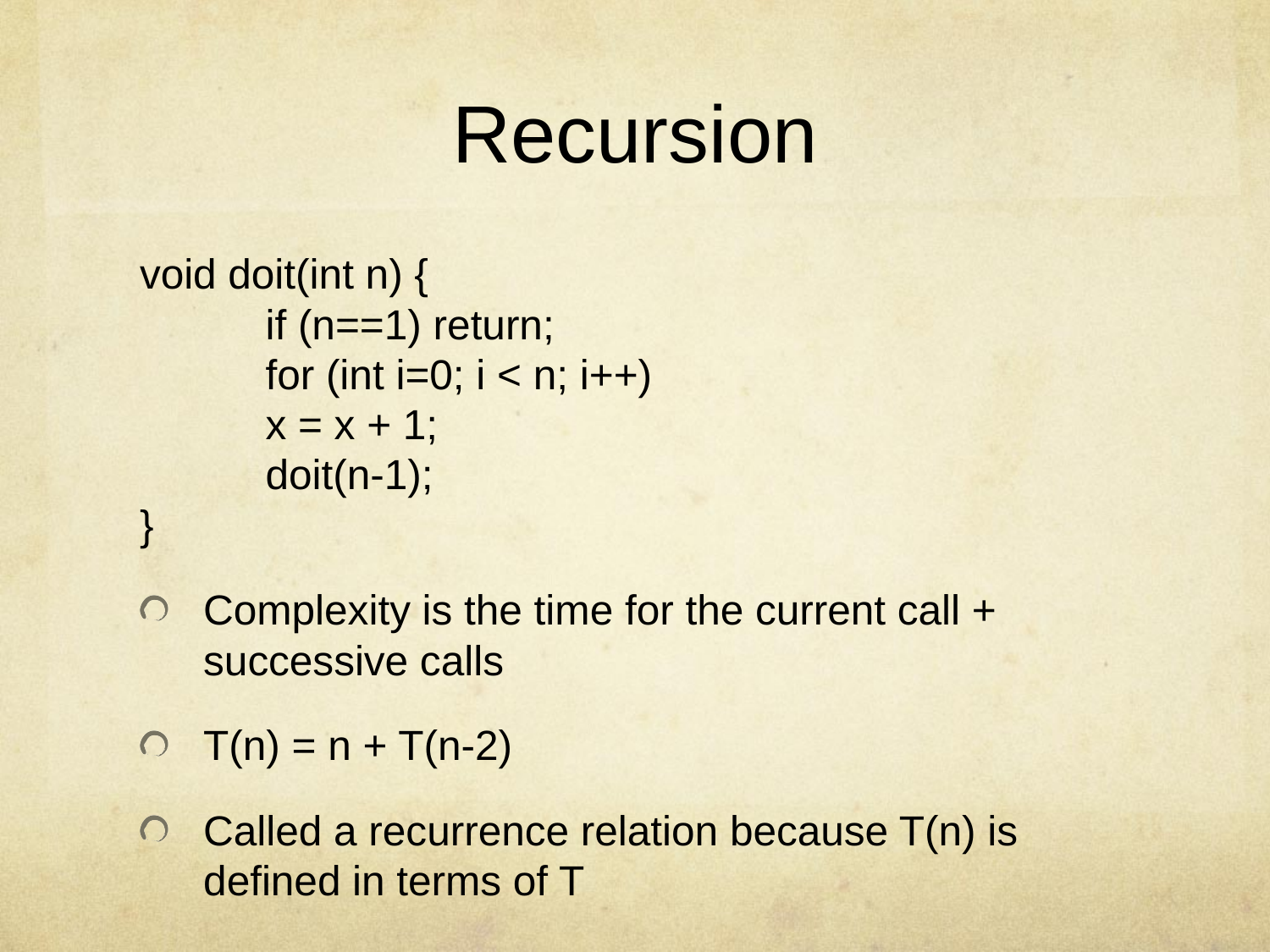

# Recursion
void doit(int n) {
	if (n==1) return;
	for (int i=0; i < n; i++)
		x = x + 1;
	doit(n-1);
}
Complexity is the time for the current call + successive calls
T(n) = n + T(n-2)
Called a recurrence relation because T(n) is defined in terms of T